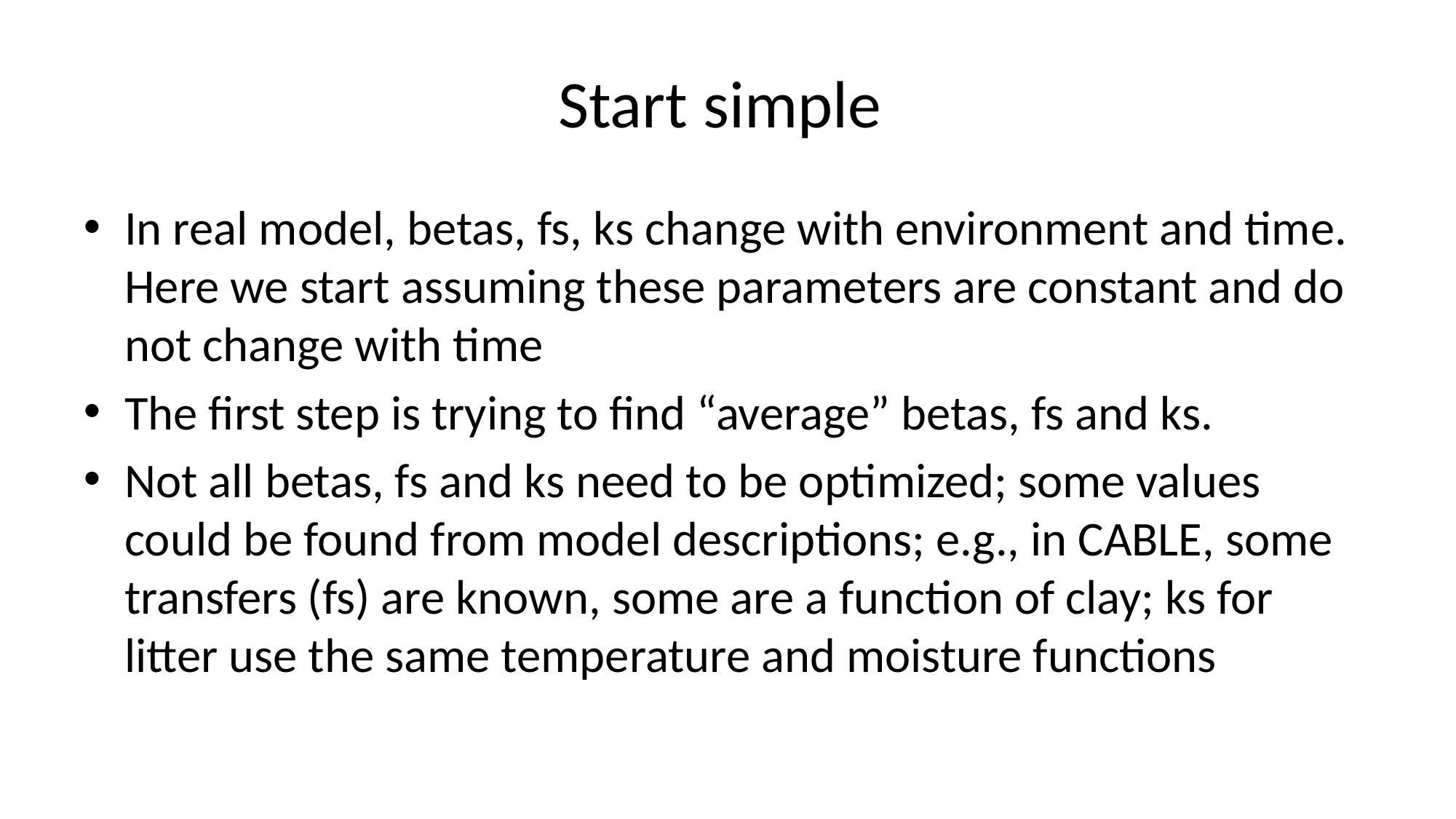

# Start simple
In real model, betas, fs, ks change with environment and time. Here we start assuming these parameters are constant and do not change with time
The first step is trying to find “average” betas, fs and ks.
Not all betas, fs and ks need to be optimized; some values could be found from model descriptions; e.g., in CABLE, some transfers (fs) are known, some are a function of clay; ks for litter use the same temperature and moisture functions